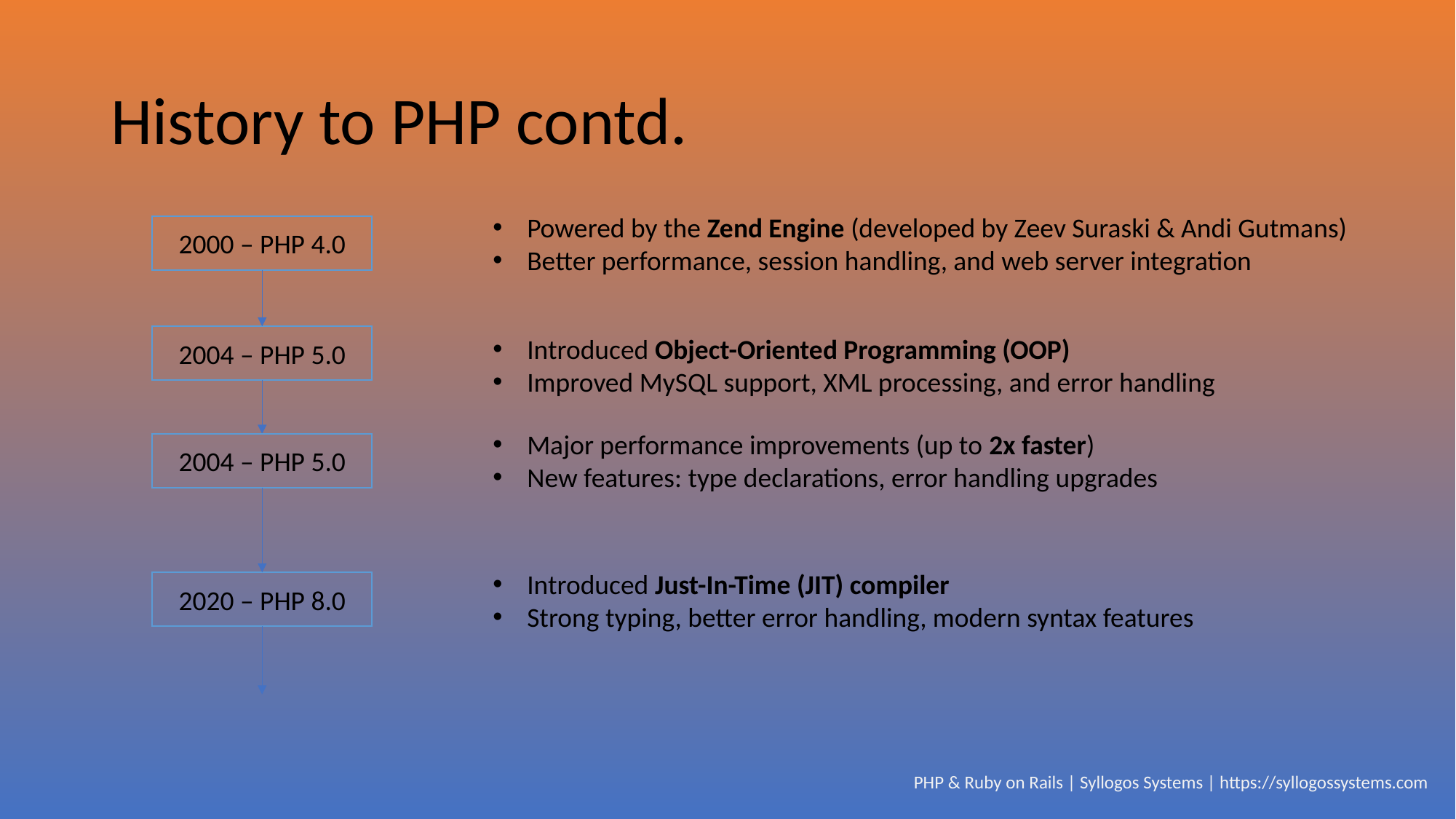

# History to PHP contd.
Powered by the Zend Engine (developed by Zeev Suraski & Andi Gutmans)
Better performance, session handling, and web server integration
2000 – PHP 4.0
2004 – PHP 5.0
Introduced Object-Oriented Programming (OOP)
Improved MySQL support, XML processing, and error handling
Major performance improvements (up to 2x faster)
New features: type declarations, error handling upgrades
2004 – PHP 5.0
Introduced Just-In-Time (JIT) compiler
Strong typing, better error handling, modern syntax features
2020 – PHP 8.0
PHP & Ruby on Rails | Syllogos Systems | https://syllogossystems.com